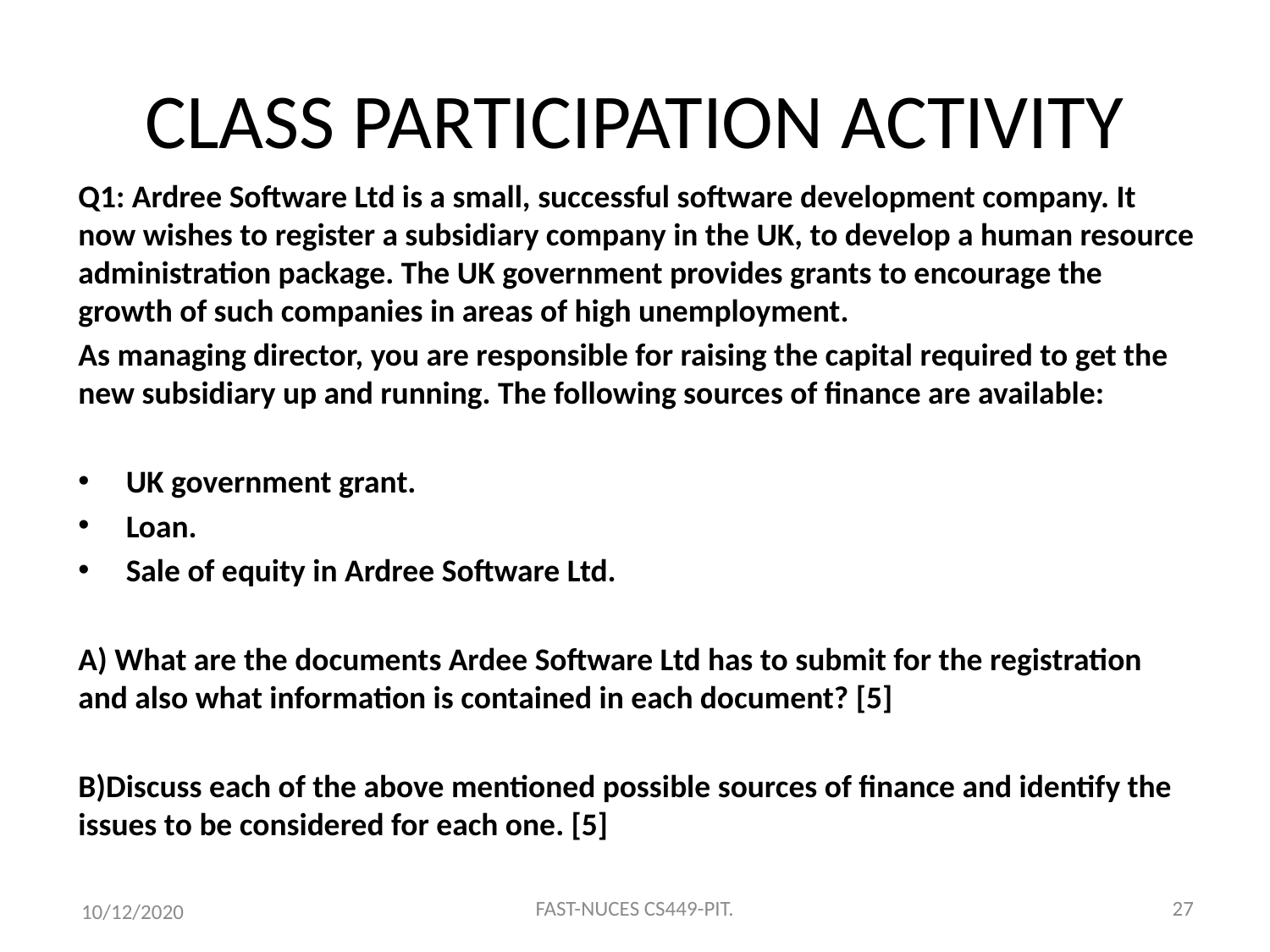

# CLASS PARTICIPATION ACTIVITY
Q1: Ardree Software Ltd is a small, successful software development company. It now wishes to register a subsidiary company in the UK, to develop a human resource administration package. The UK government provides grants to encourage the growth of such companies in areas of high unemployment.
As managing director, you are responsible for raising the capital required to get the new subsidiary up and running. The following sources of finance are available:

UK government grant.
Loan.
Sale of equity in Ardree Software Ltd.

A) What are the documents Ardee Software Ltd has to submit for the registration and also what information is contained in each document? [5]

B)Discuss each of the above mentioned possible sources of finance and identify the issues to be considered for each one. [5]

FAST-NUCES CS449-PIT.
27
10/12/2020